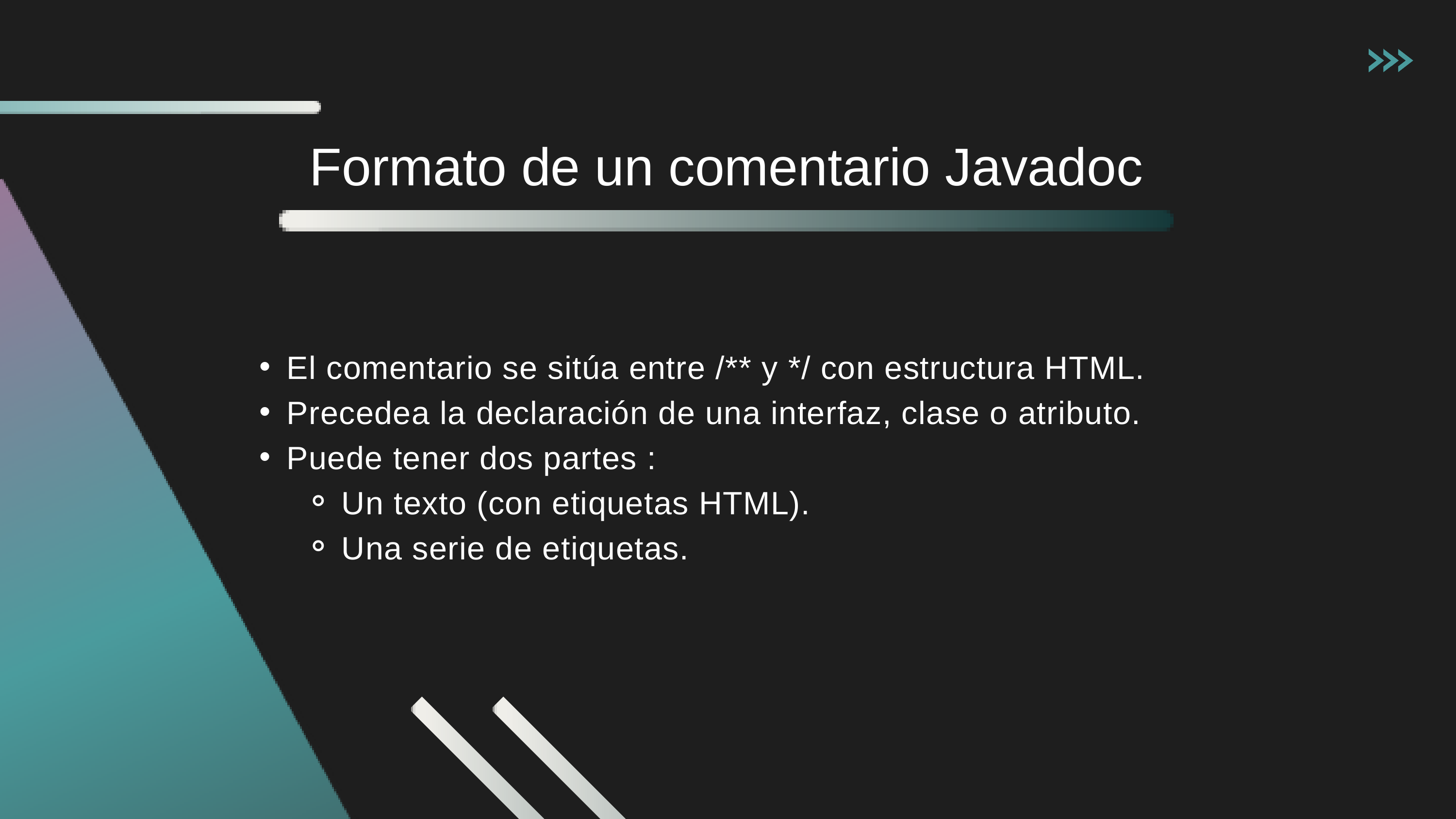

Formato de un comentario Javadoc

El comentario se sitúa entre /** y */ con estructura HTML.
Precedea la declaración de una interfaz, clase o atributo.
Puede tener dos partes :
Un texto (con etiquetas HTML).
Una serie de etiquetas.